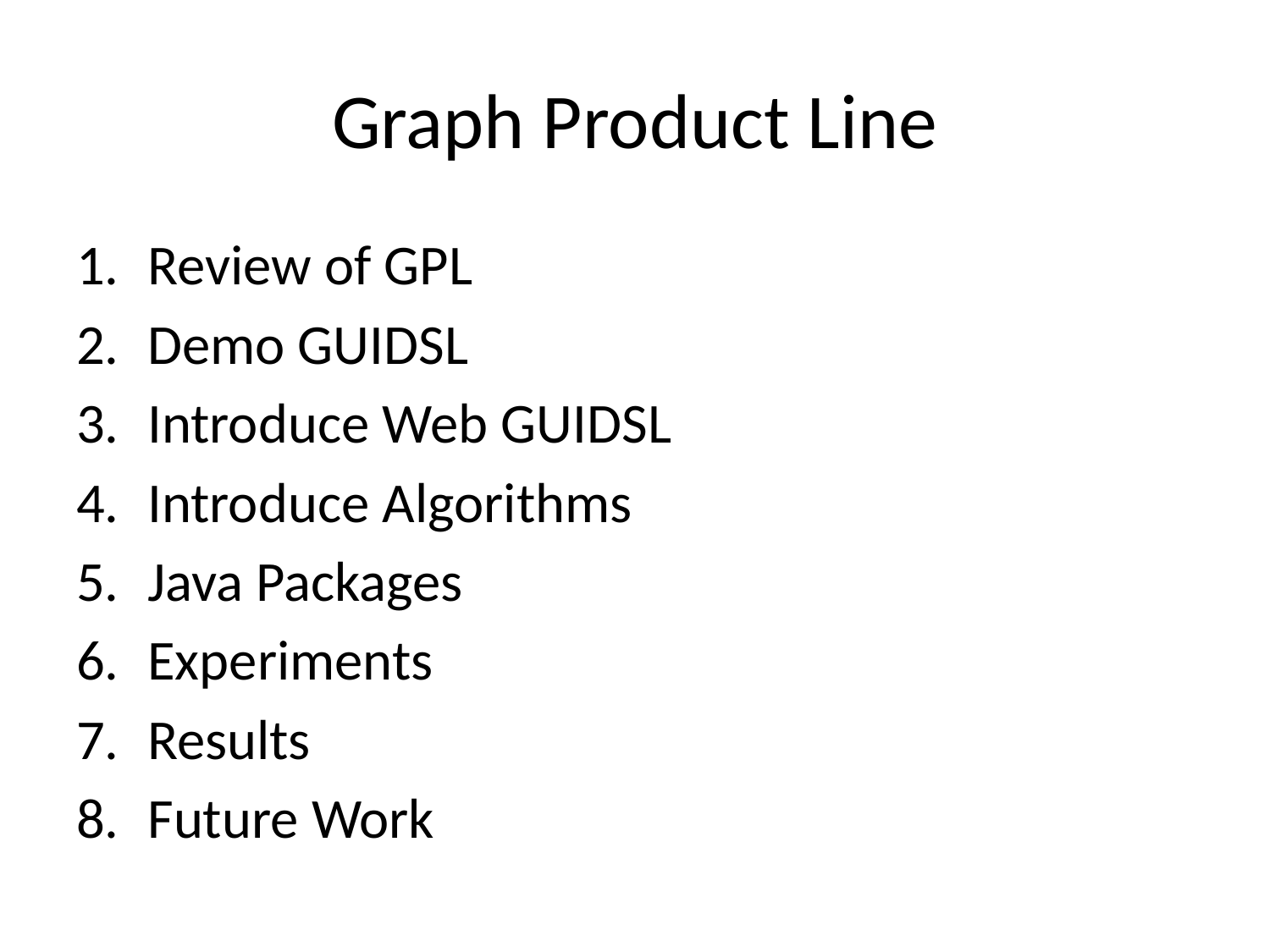

# Graph Product Line
Review of GPL
Demo GUIDSL
Introduce Web GUIDSL
Introduce Algorithms
Java Packages
Experiments
Results
Future Work